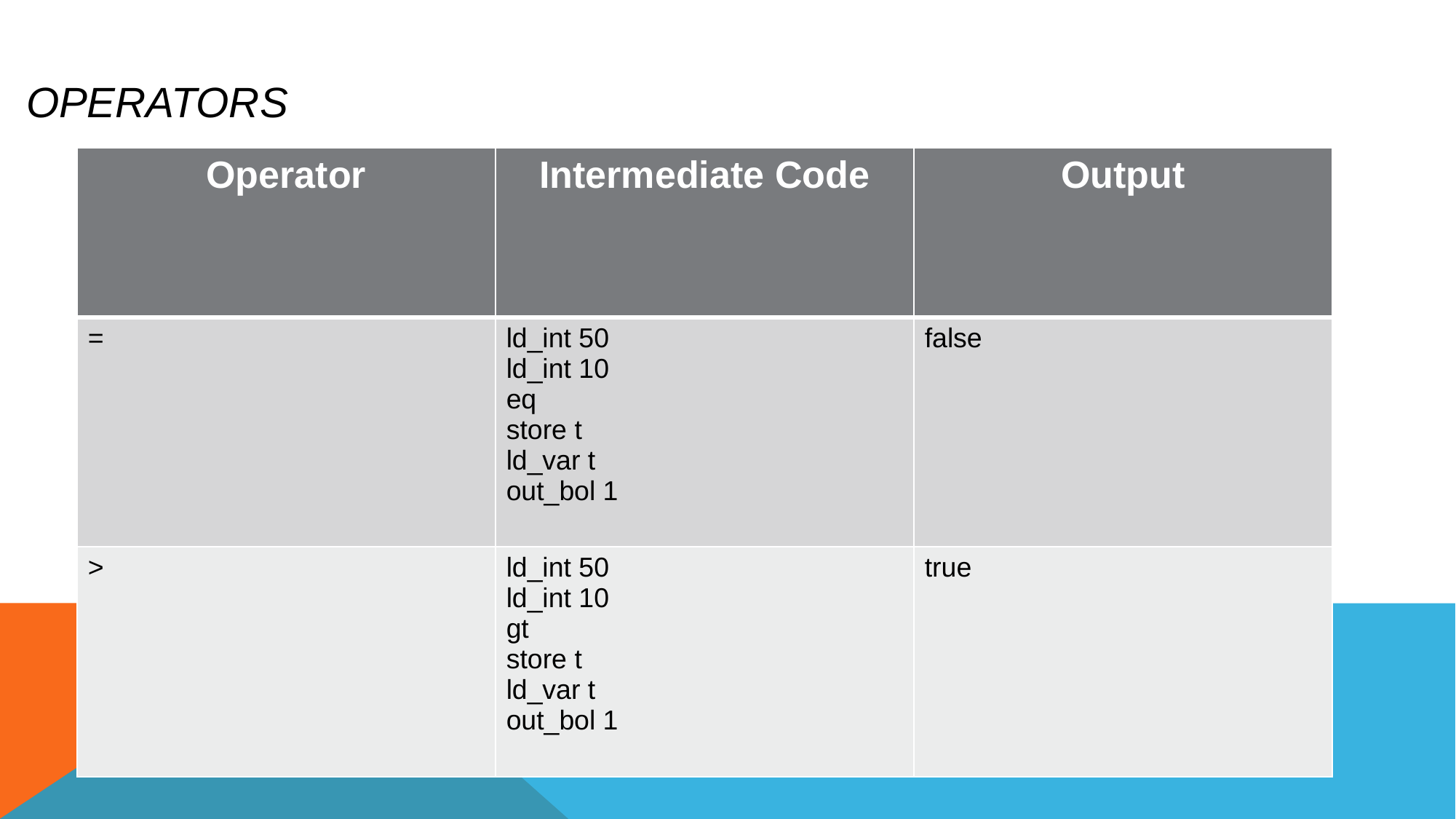

# Operators
| Operator | Intermediate Code | Output |
| --- | --- | --- |
| = | ld\_int 50 ld\_int 10 eq store t ld\_var t out\_bol 1 | false |
| > | ld\_int 50 ld\_int 10 gt store t ld\_var t out\_bol 1 | true |